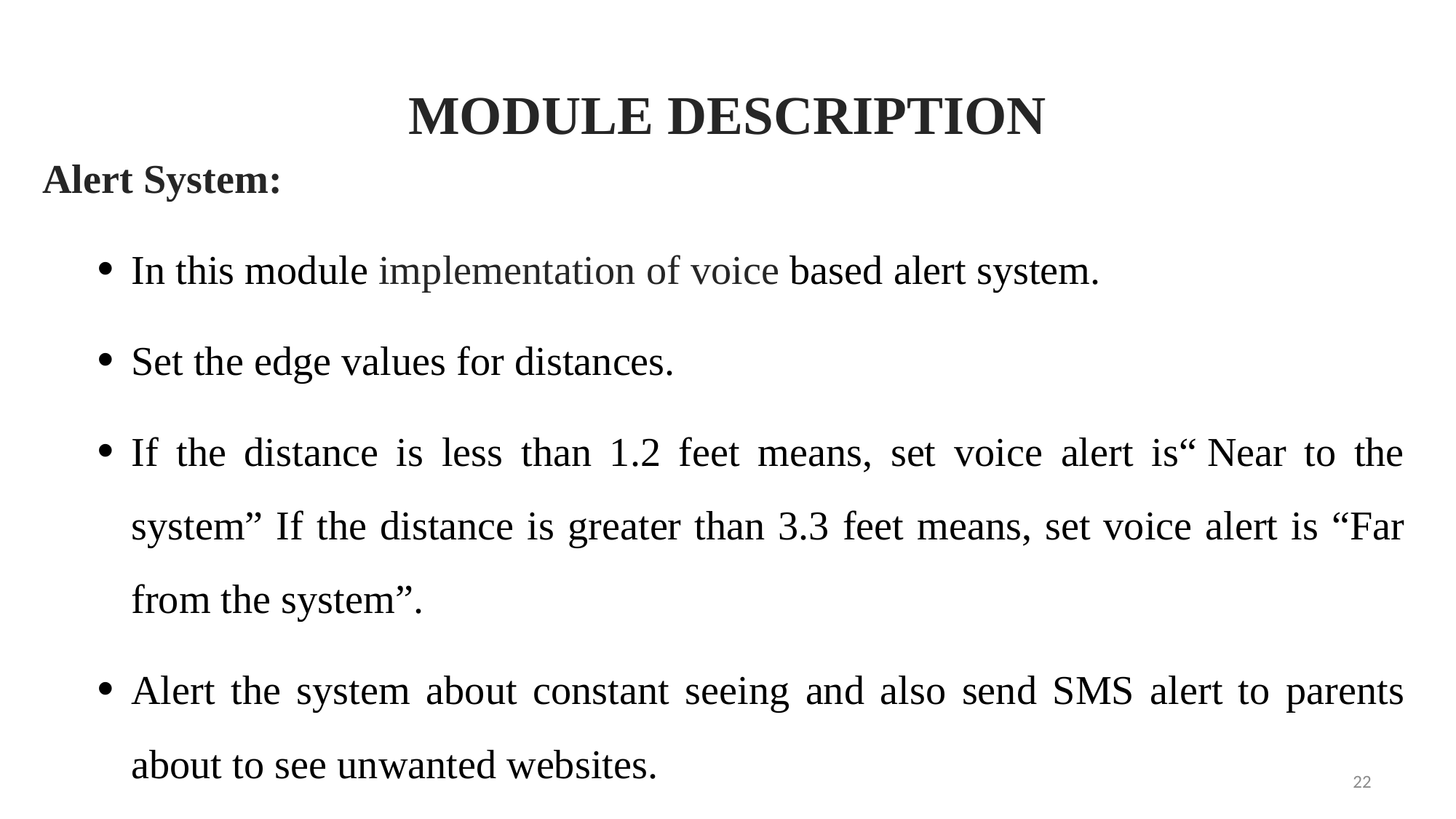

MODULE DESCRIPTION
Alert System:
In this module implementation of voice based alert system.
Set the edge values for distances.
If the distance is less than 1.2 feet means, set voice alert is“ Near to the system” If the distance is greater than 3.3 feet means, set voice alert is “Far from the system”.
Alert the system about constant seeing and also send SMS alert to parents about to see unwanted websites.
22